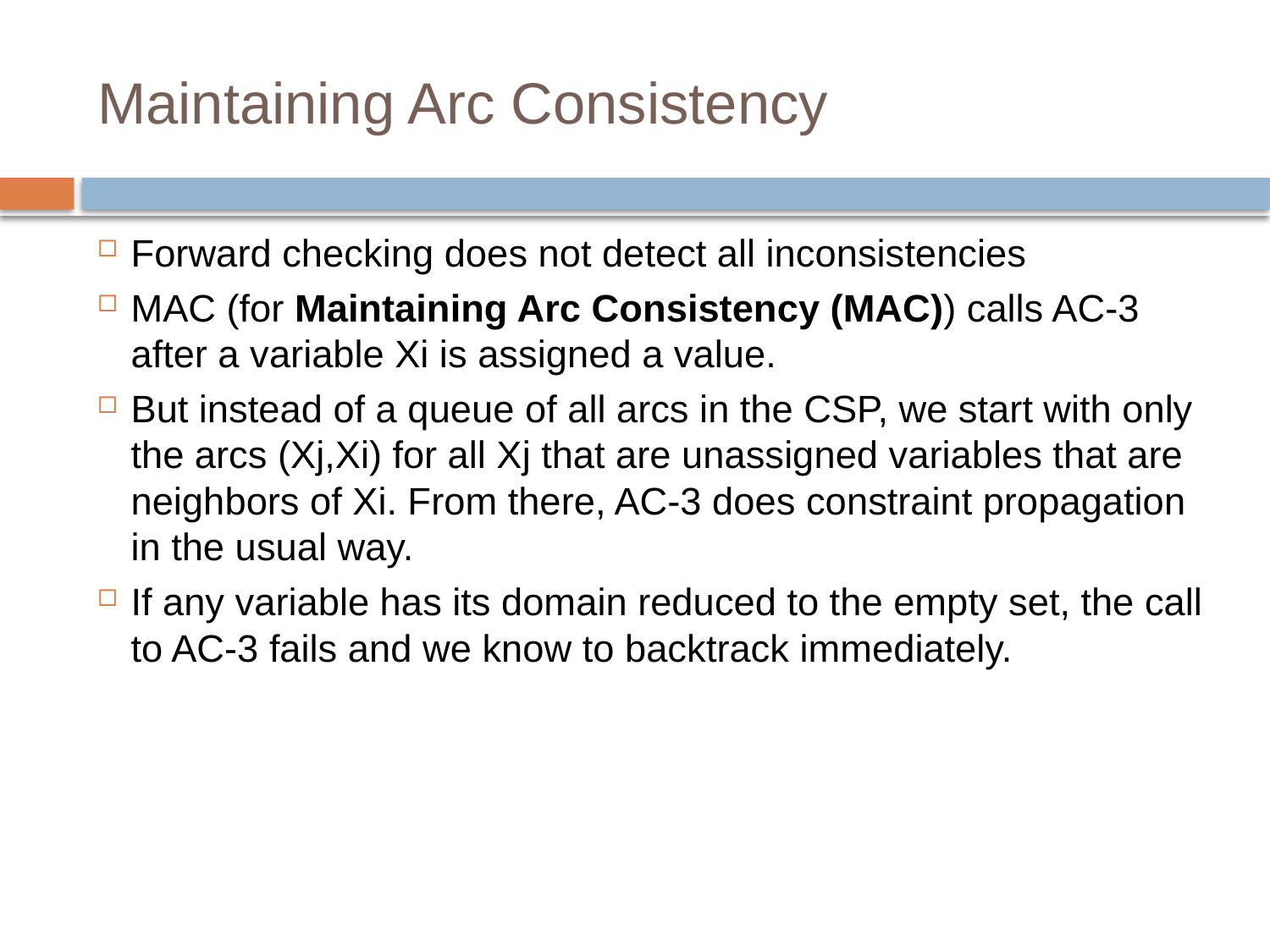

# Maintaining Arc Consistency
Forward checking does not detect all inconsistencies
MAC (for Maintaining Arc Consistency (MAC)) calls AC-3 after a variable Xi is assigned a value.
But instead of a queue of all arcs in the CSP, we start with only the arcs (Xj,Xi) for all Xj that are unassigned variables that are neighbors of Xi. From there, AC-3 does constraint propagation in the usual way.
If any variable has its domain reduced to the empty set, the call to AC-3 fails and we know to backtrack immediately.